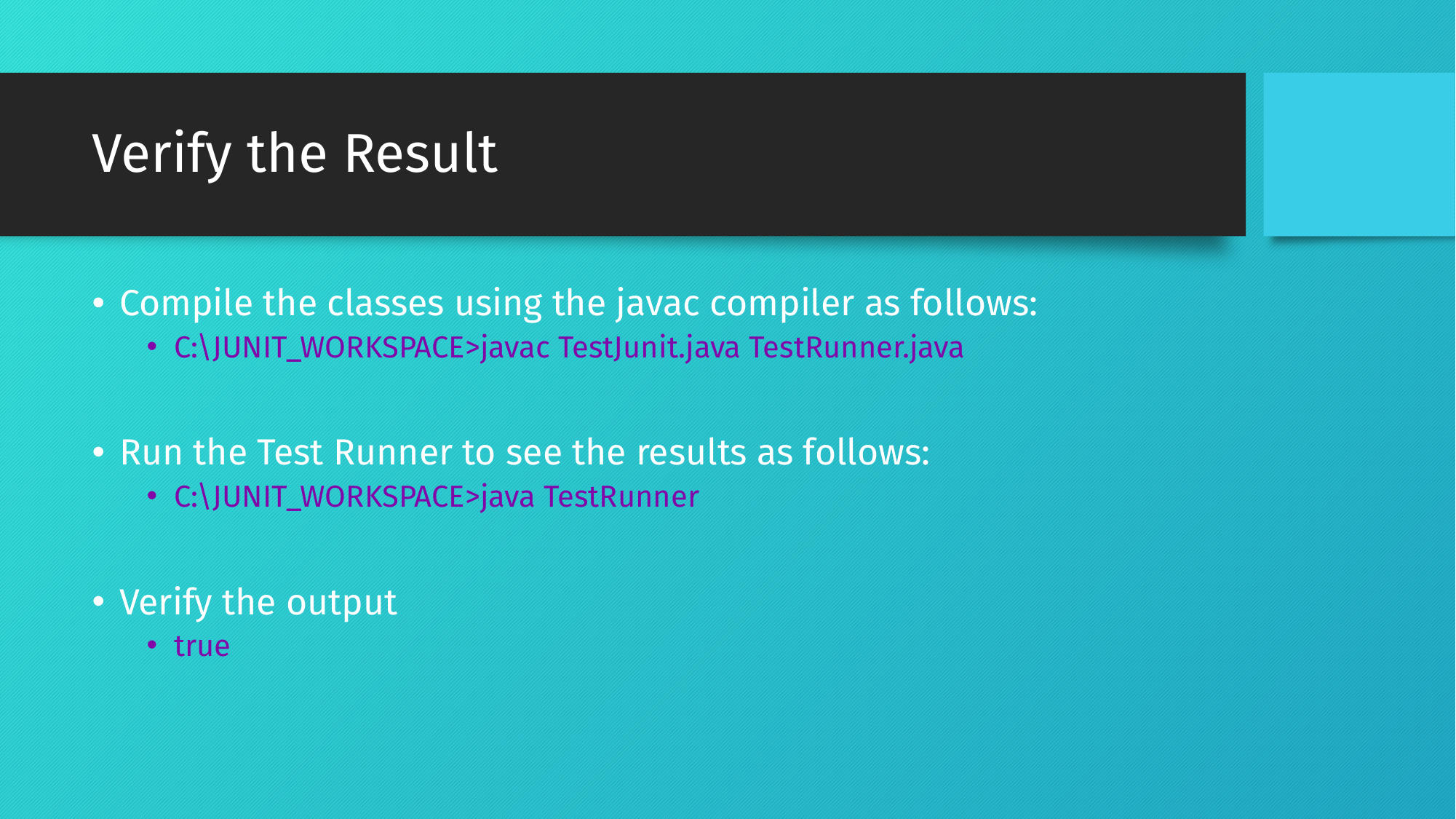

# Verify the Result
Compile the classes using the javac compiler as follows:
C:\JUNIT_WORKSPACE>javac TestJunit.java TestRunner.java

Run the Test Runner to see the results as follows:
C:\JUNIT_WORKSPACE>java TestRunner

Verify the output
true